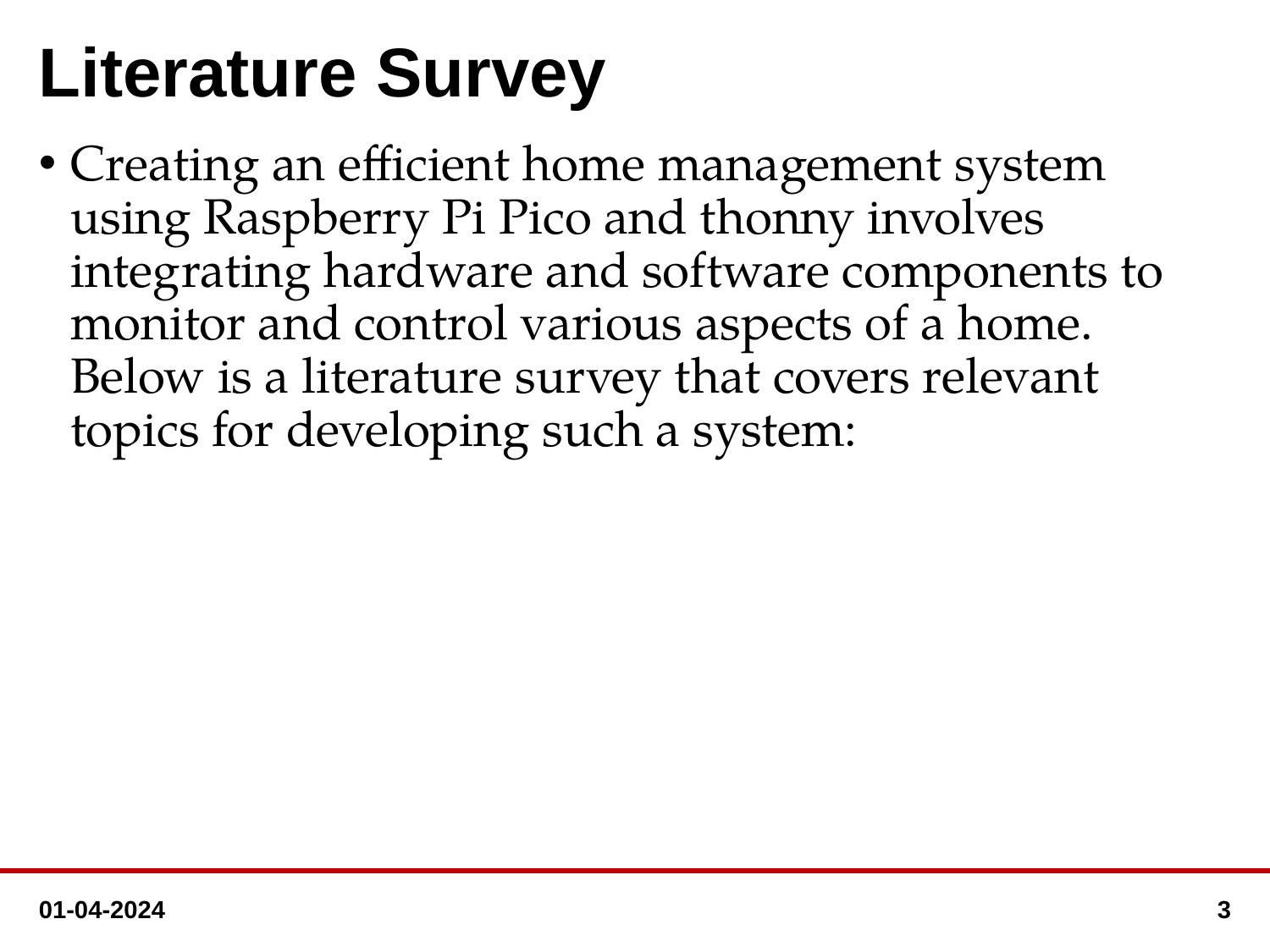

# Literature Survey
Creating an efficient home management system using Raspberry Pi Pico and thonny involves integrating hardware and software components to monitor and control various aspects of a home. Below is a literature survey that covers relevant topics for developing such a system:

01-04-2024
3